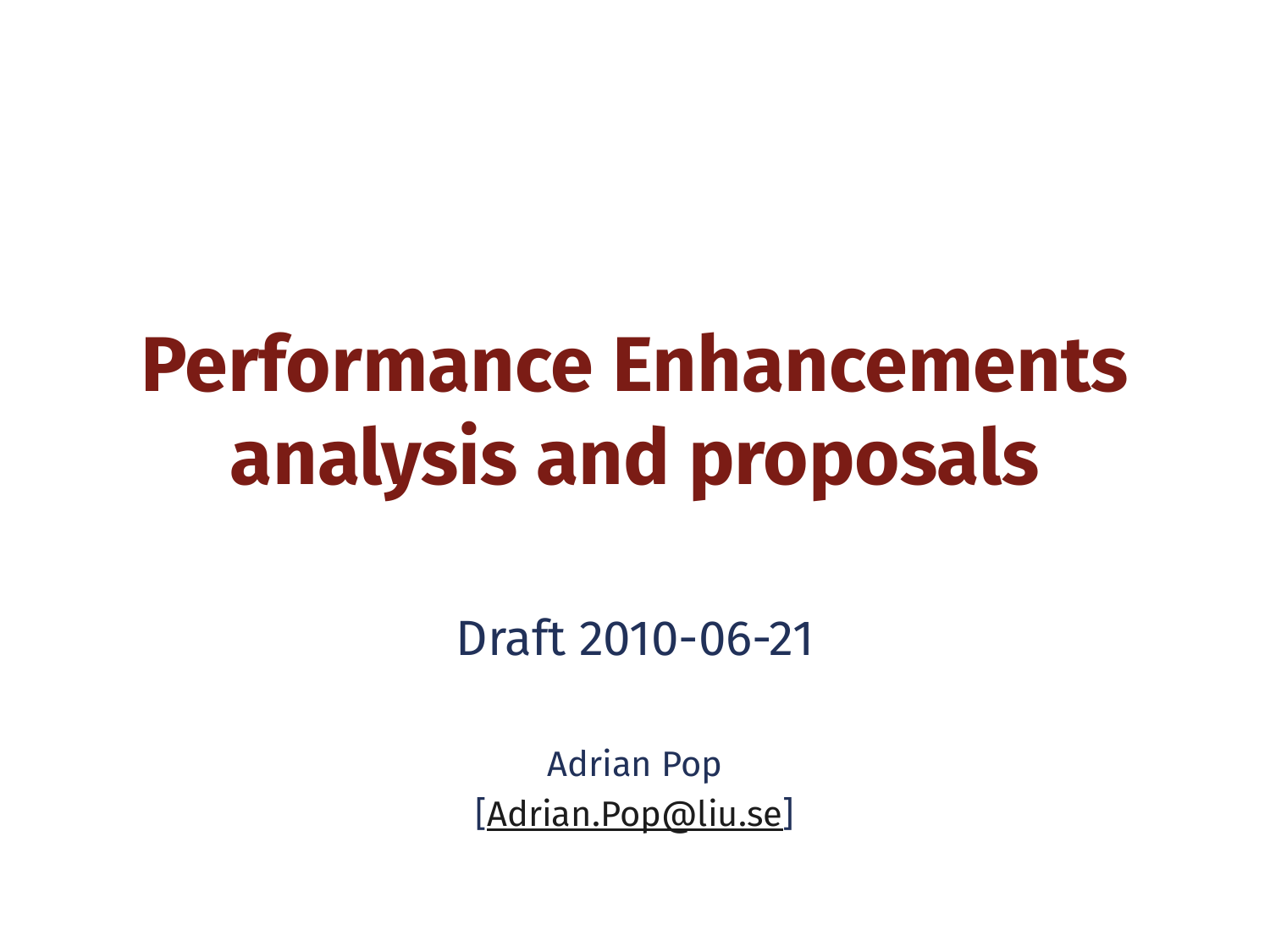

# Performance Enhancements analysis and proposals
Draft 2010-06-21

Adrian Pop
[Adrian.Pop@liu.se]